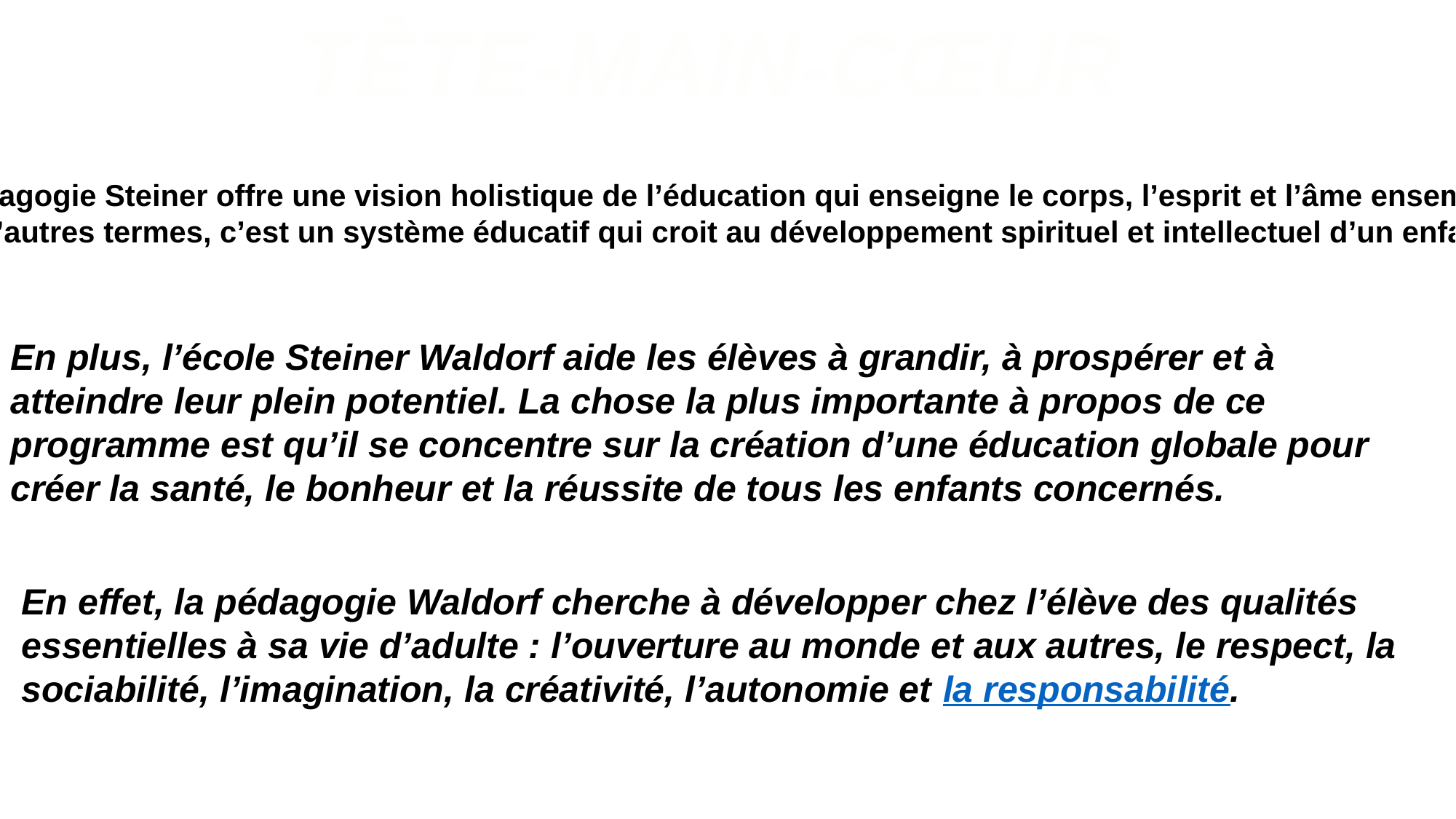

TÊTE-MAIN-CŒUR
#
La pédagogie Steiner offre une vision holistique de l’éducation qui enseigne le corps, l’esprit et l’âme ensemble
 En d’autres termes, c’est un système éducatif qui croit au développement spirituel et intellectuel d’un enfant.

En plus, l’école Steiner Waldorf aide les élèves à grandir, à prospérer et à atteindre leur plein potentiel. La chose la plus importante à propos de ce programme est qu’il se concentre sur la création d’une éducation globale pour créer la santé, le bonheur et la réussite de tous les enfants concernés.
En effet, la pédagogie Waldorf cherche à développer chez l’élève des qualités essentielles à sa vie d’adulte : l’ouverture au monde et aux autres, le respect, la sociabilité, l’imagination, la créativité, l’autonomie et la responsabilité.